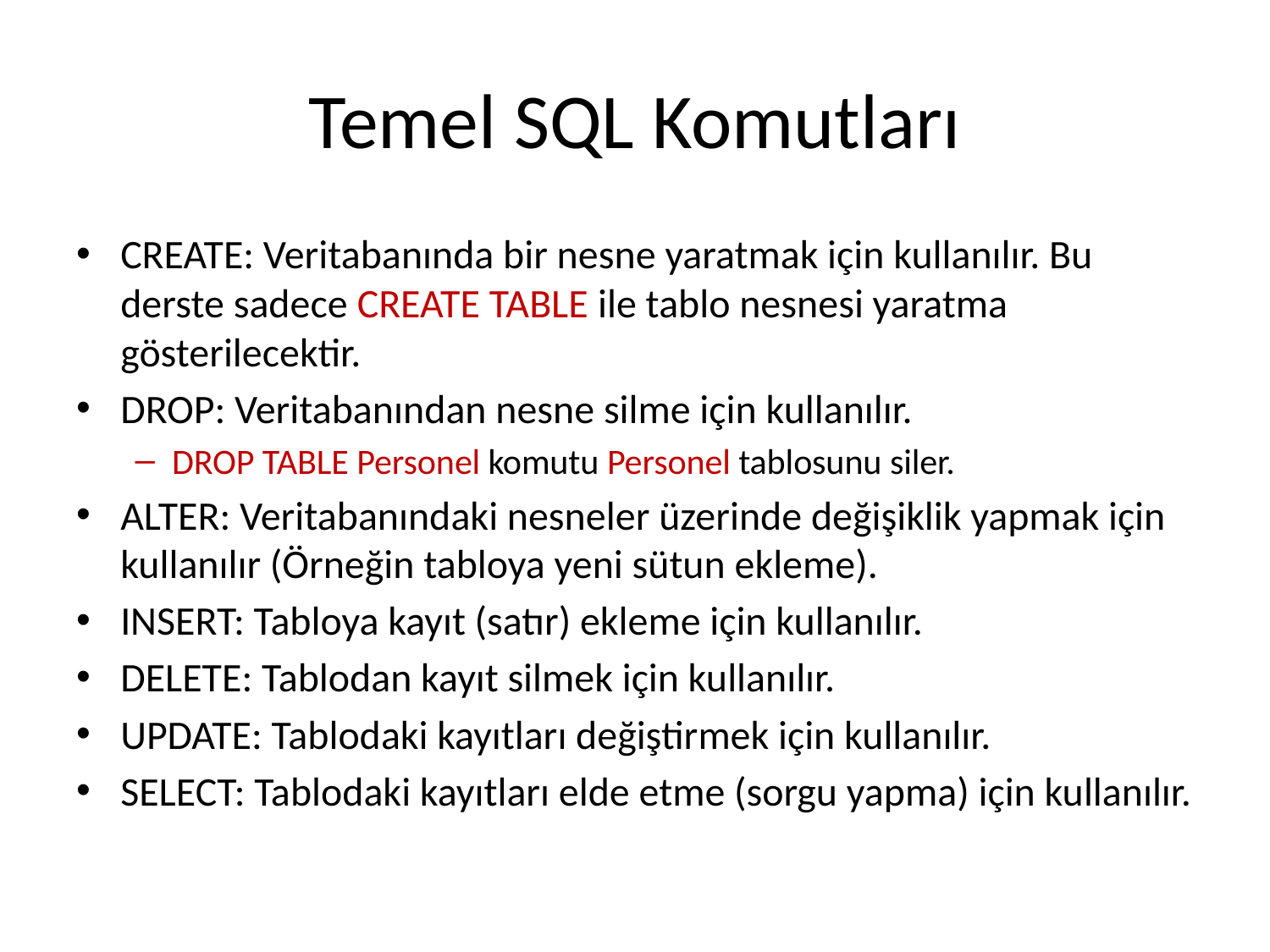

# Temel SQL Komutları
CREATE: Veritabanında bir nesne yaratmak için kullanılır. Bu derste sadece CREATE TABLE ile tablo nesnesi yaratma gösterilecektir.
DROP: Veritabanından nesne silme için kullanılır.
DROP TABLE Personel komutu Personel tablosunu siler.
ALTER: Veritabanındaki nesneler üzerinde değişiklik yapmak için kullanılır (Örneğin tabloya yeni sütun ekleme).
INSERT: Tabloya kayıt (satır) ekleme için kullanılır.
DELETE: Tablodan kayıt silmek için kullanılır.
UPDATE: Tablodaki kayıtları değiştirmek için kullanılır.
SELECT: Tablodaki kayıtları elde etme (sorgu yapma) için kullanılır.